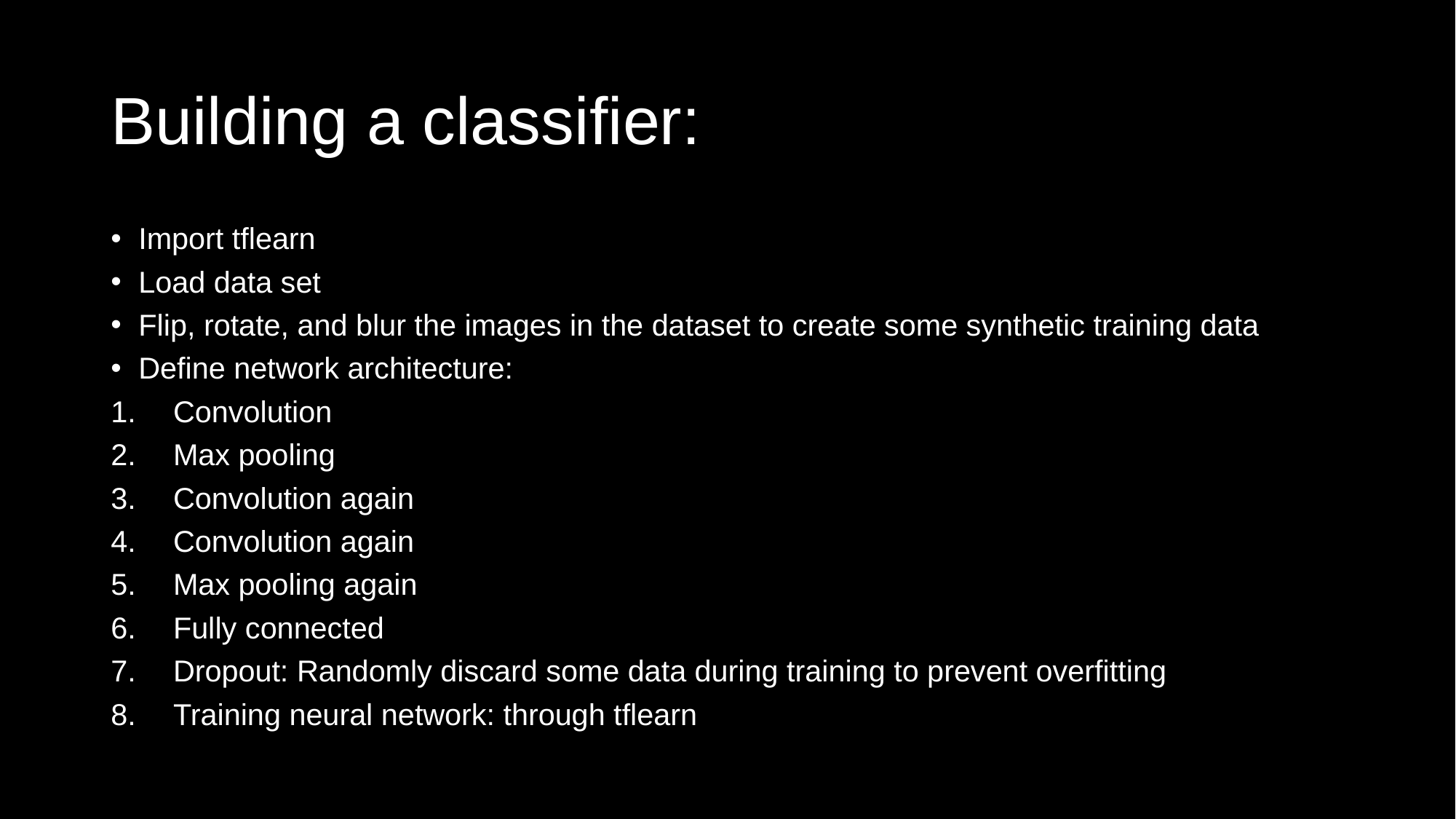

# Building a classifier:
Import tflearn
Load data set
Flip, rotate, and blur the images in the dataset to create some synthetic training data
Define network architecture:
Convolution
Max pooling
Convolution again
Convolution again
Max pooling again
Fully connected
Dropout: Randomly discard some data during training to prevent overfitting
Training neural network: through tflearn